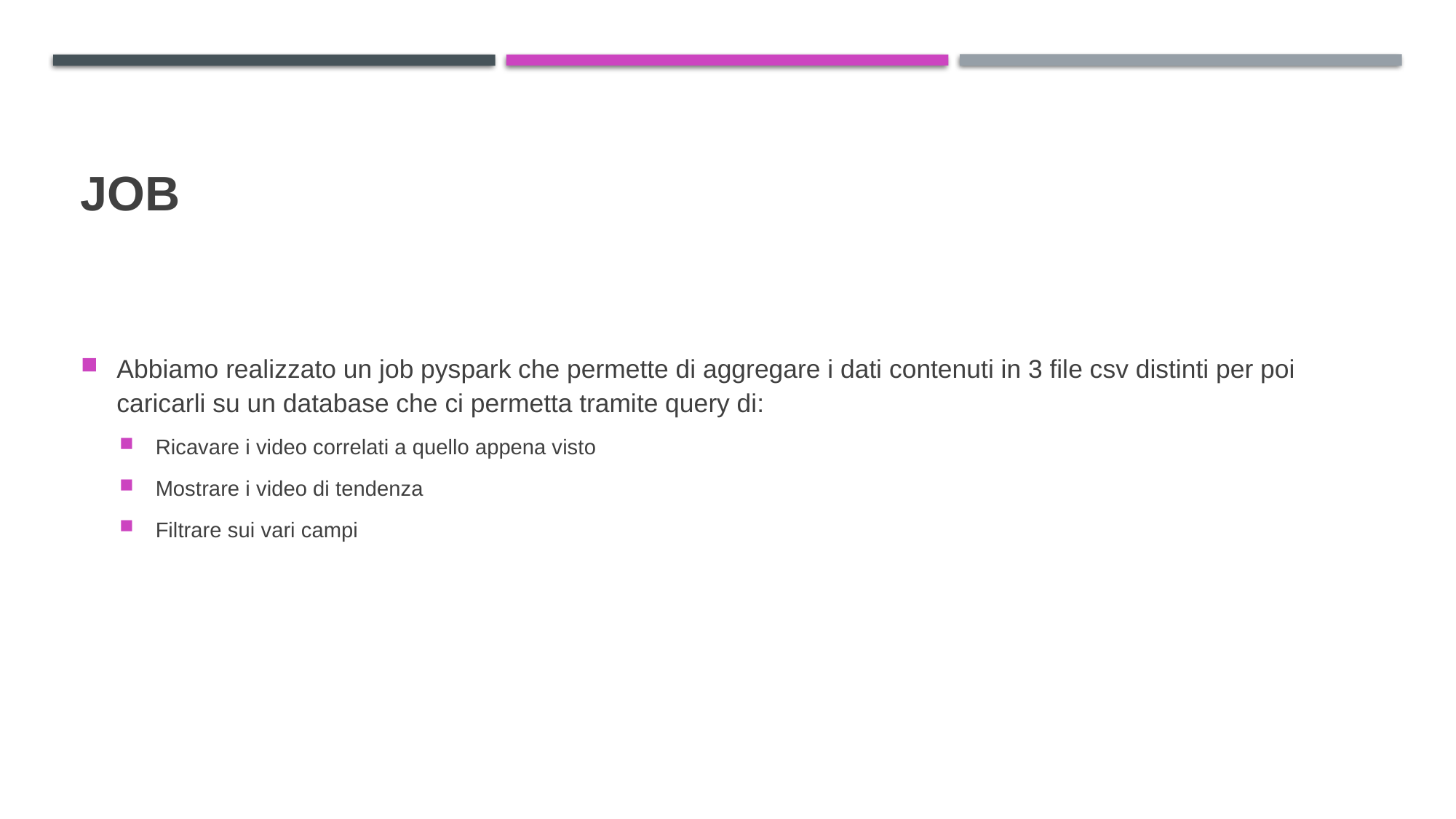

# Job

Abbiamo realizzato un job pyspark che permette di aggregare i dati contenuti in 3 file csv distinti per poi caricarli su un database che ci permetta tramite query di:
Ricavare i video correlati a quello appena visto
Mostrare i video di tendenza
Filtrare sui vari campi